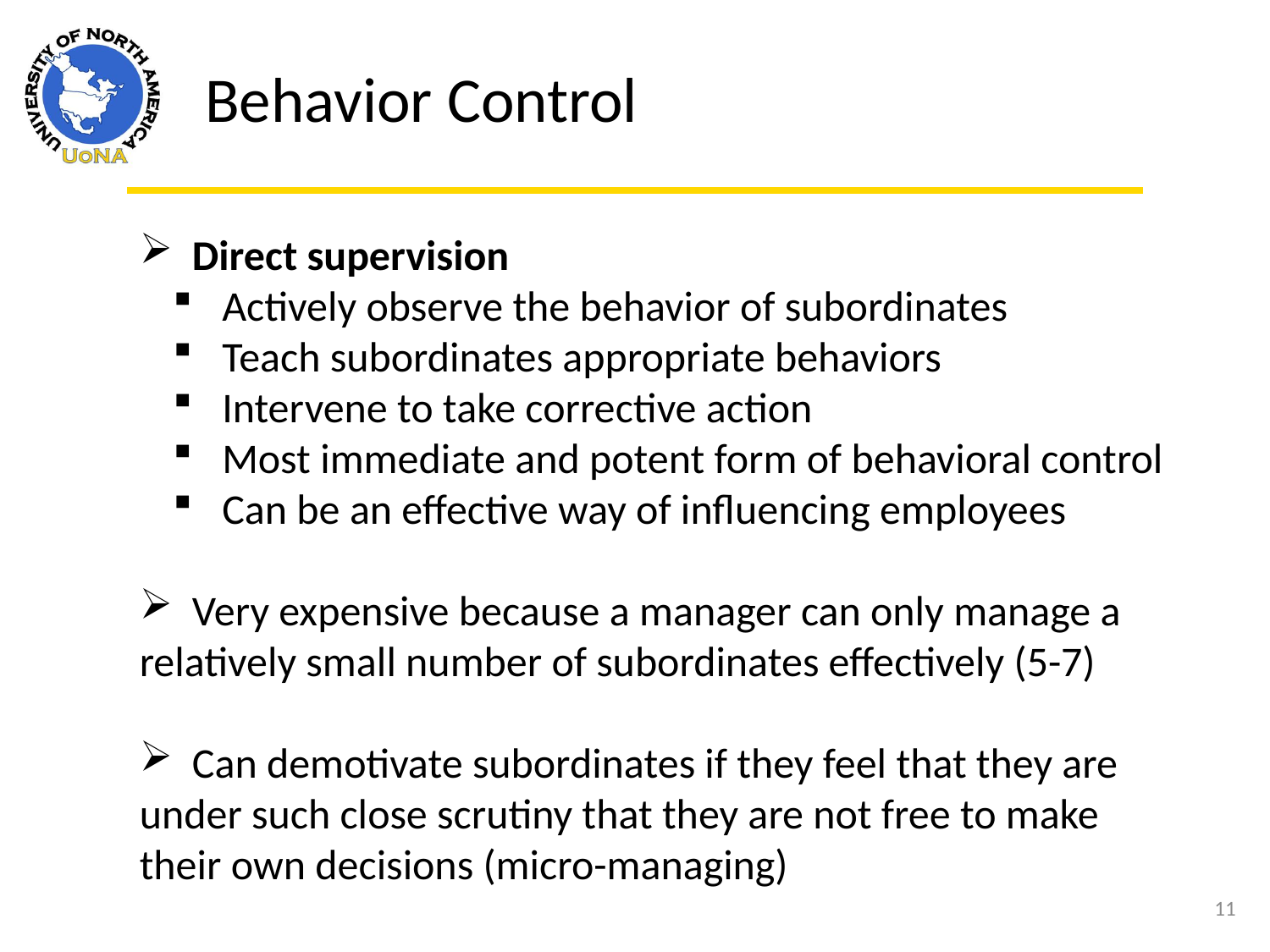

Behavior Control
  Direct supervision
  Actively observe the behavior of subordinates
  Teach subordinates appropriate behaviors
  Intervene to take corrective action
  Most immediate and potent form of behavioral control
  Can be an effective way of influencing employees

  Very expensive because a manager can only manage a relatively small number of subordinates effectively (5-7)

  Can demotivate subordinates if they feel that they are under such close scrutiny that they are not free to make their own decisions (micro-managing)
11